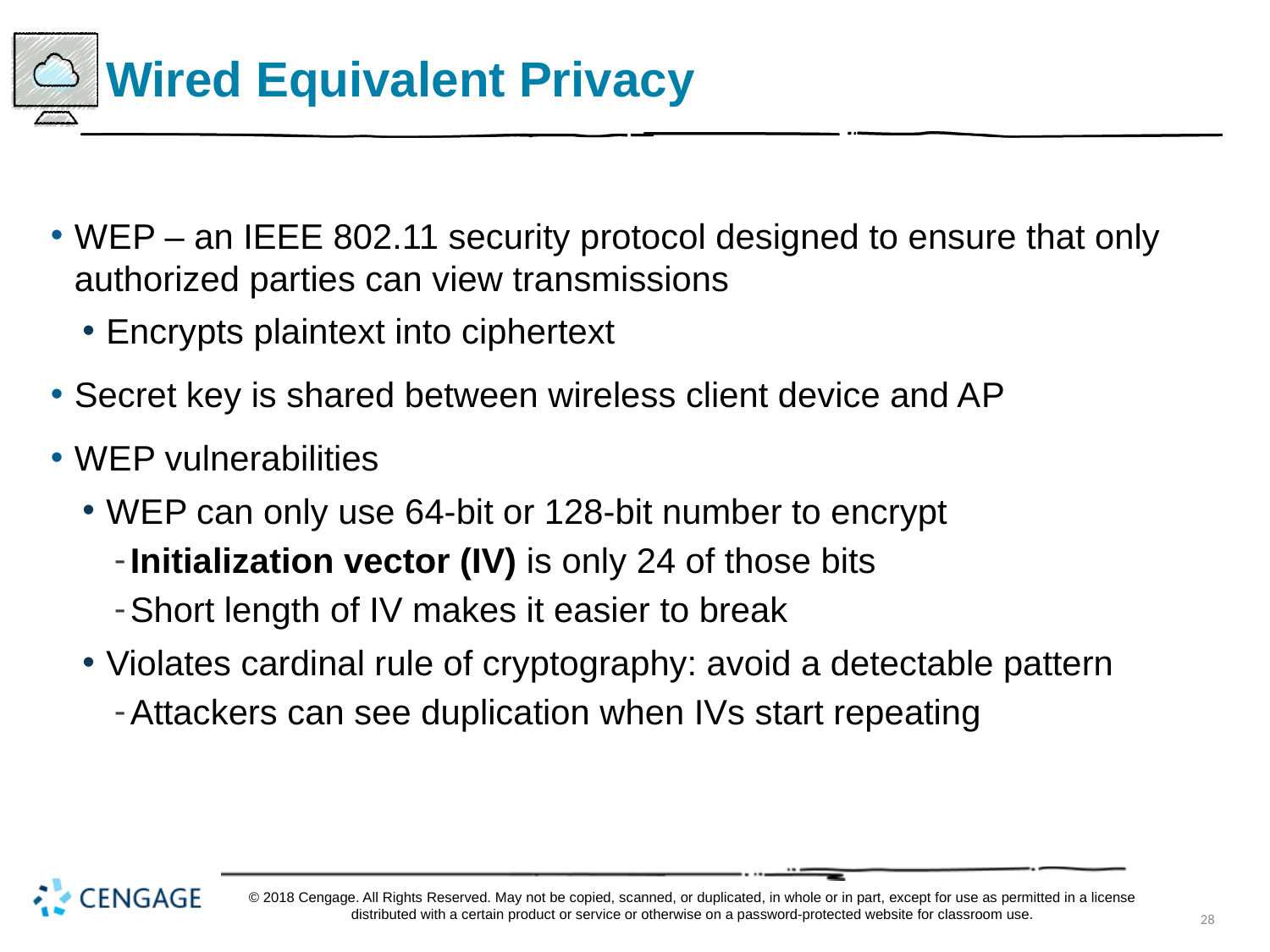

# Wired Equivalent Privacy
W E P – an IEEE 802.11 security protocol designed to ensure that only authorized parties can view transmissions
Encrypts plaintext into ciphertext
Secret key is shared between wireless client device and A P
W E P vulnerabilities
W E P can only use 64-bit or 128-bit number to encrypt
Initialization vector (IV) is only 24 of those bits
Short length of IV makes it easier to break
Violates cardinal rule of cryptography: avoid a detectable pattern
Attackers can see duplication when IVs start repeating
© 2018 Cengage. All Rights Reserved. May not be copied, scanned, or duplicated, in whole or in part, except for use as permitted in a license distributed with a certain product or service or otherwise on a password-protected website for classroom use.